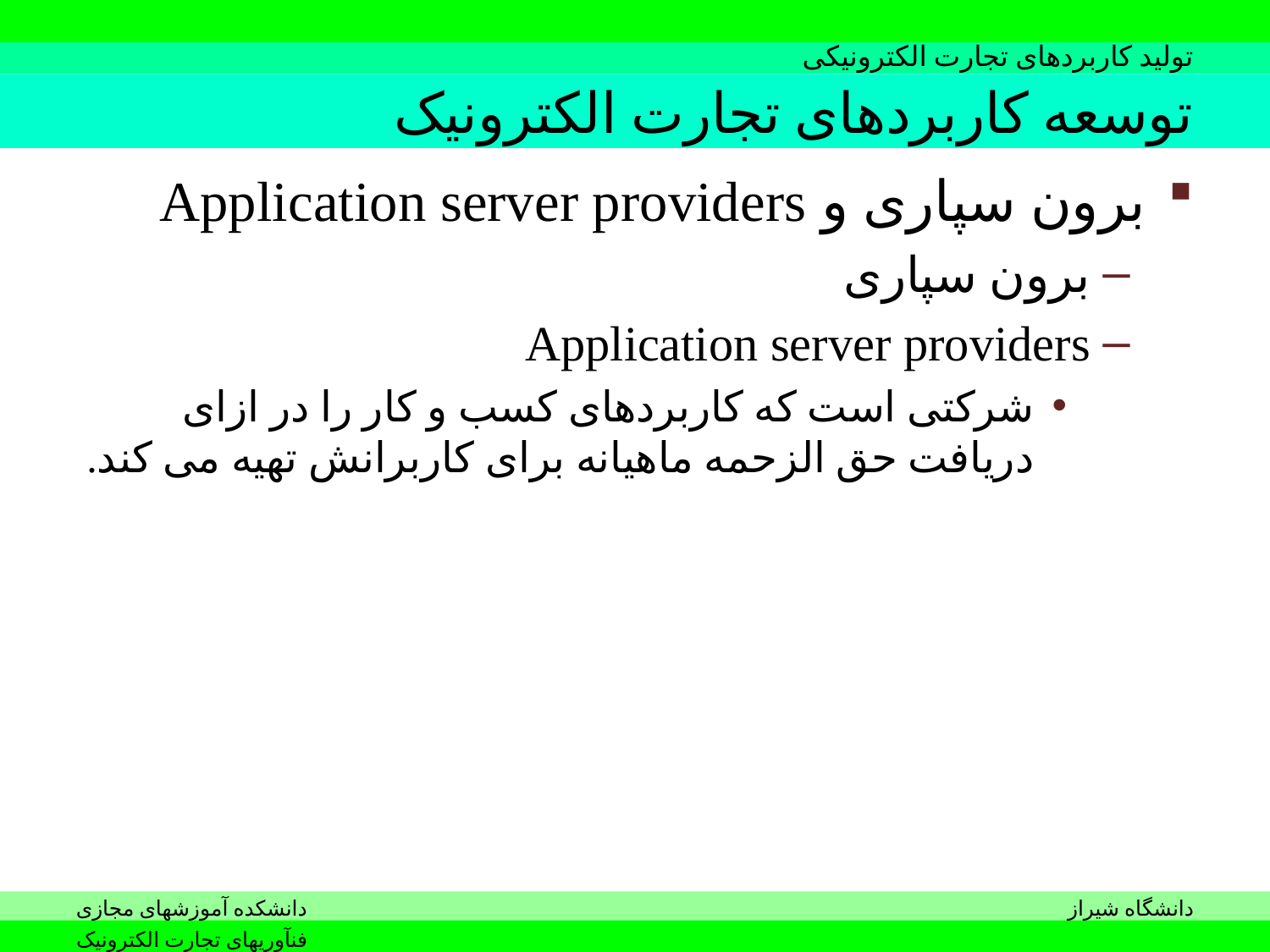

# توسعه کاربردهای تجارت الکترونیک
برون سپاری و Application server providers
برون سپاری
Application server providers
شرکتی است که کاربردهای کسب و کار را در ازای دریافت حق الزحمه ماهیانه برای کاربرانش تهیه می کند.